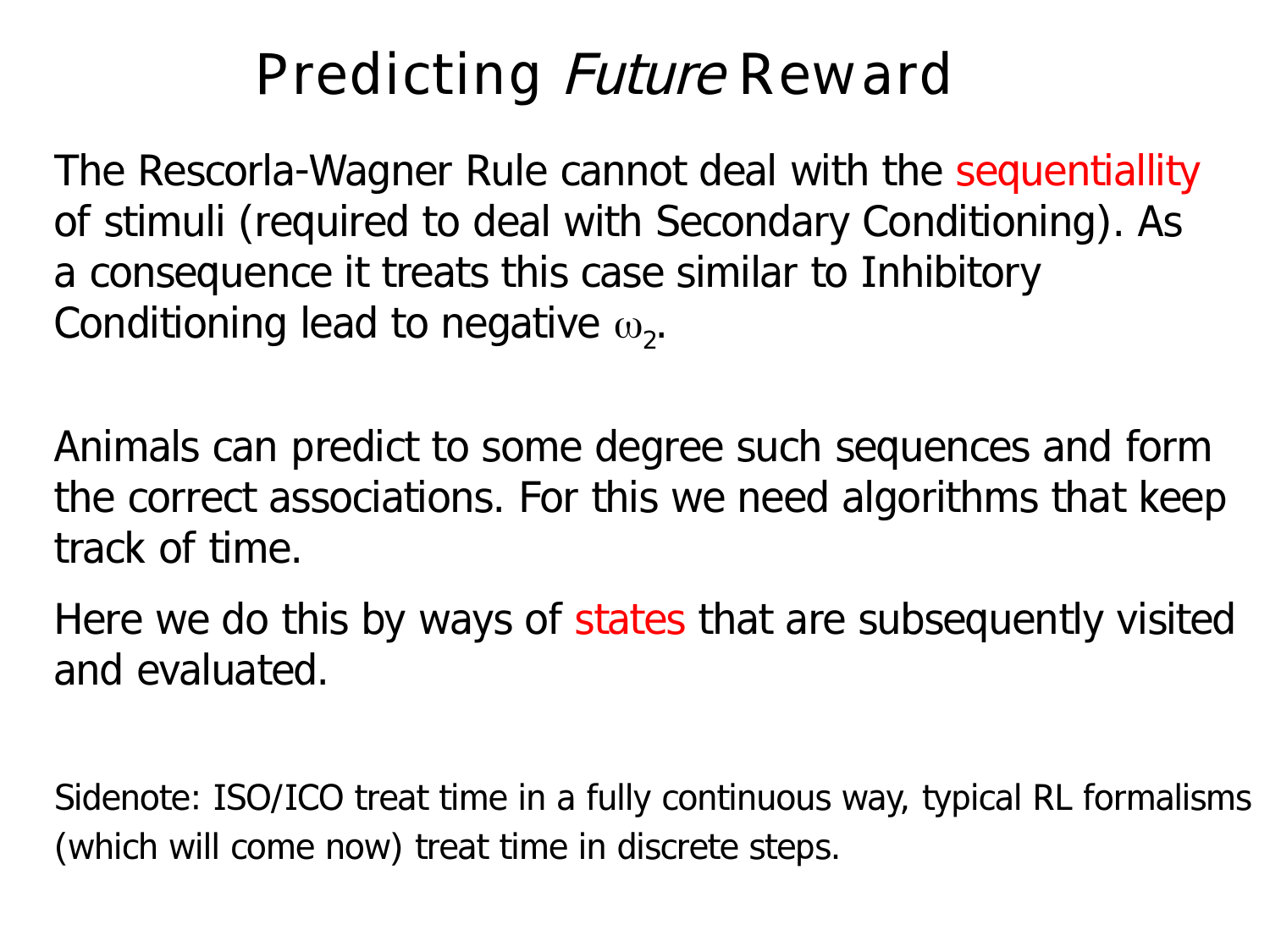

Predicting Future Reward
The Rescorla-Wagner Rule cannot deal with the sequentiallity of stimuli (required to deal with Secondary Conditioning). As a consequence it treats this case similar to Inhibitory Conditioning lead to negative ω2.
Animals can predict to some degree such sequences and form the correct associations. For this we need algorithms that keep track of time.
Here we do this by ways of states that are subsequently visited and evaluated.

Sidenote: ISO/ICO treat time in a fully continuous way, typical RL formalisms (which will come now) treat time in discrete steps.